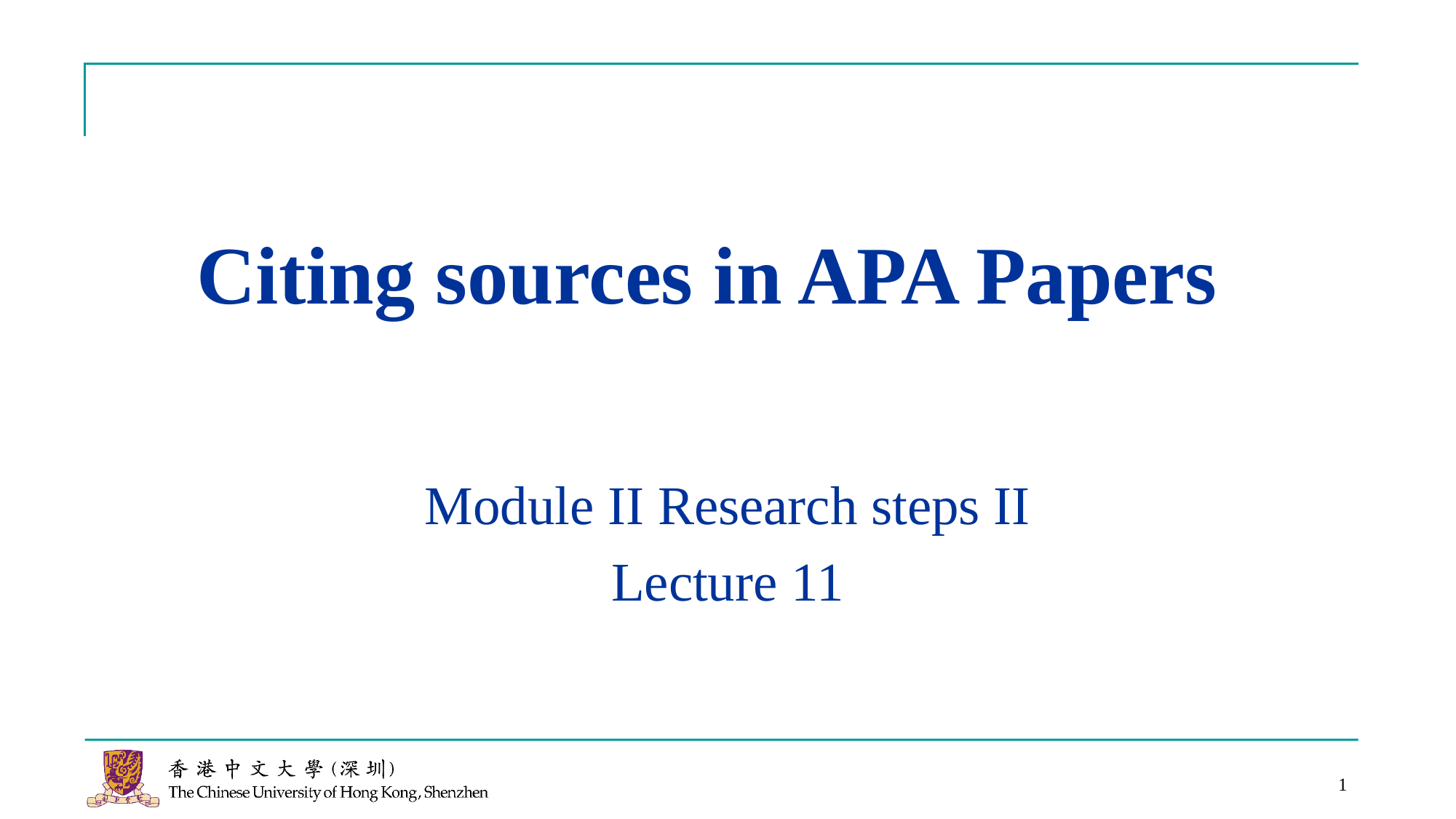

# Citing sources in APA Papers
Module II Research steps II
Lecture 11
1